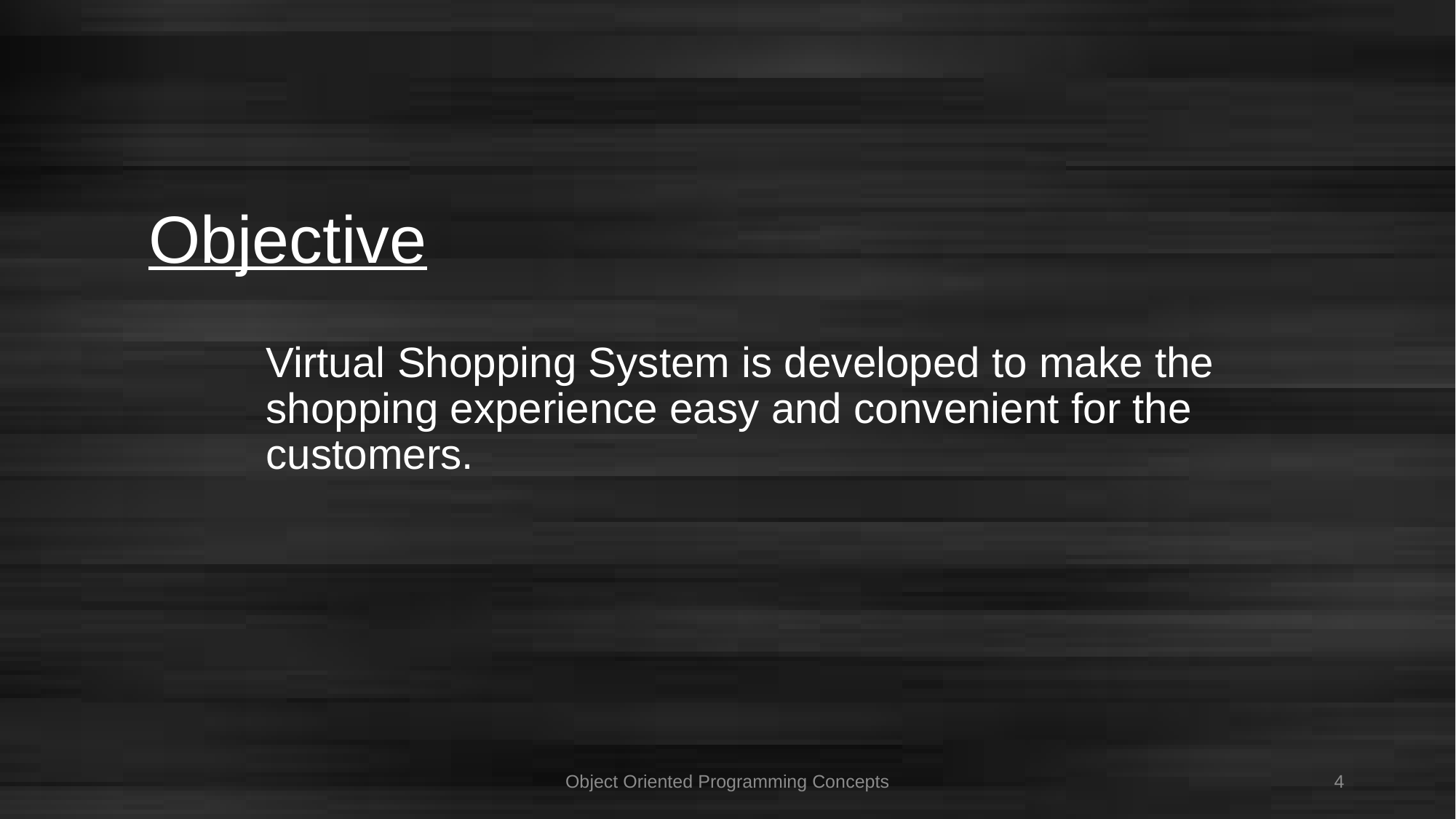

# Objective
Virtual Shopping System is developed to make the shopping experience easy and convenient for the customers.
Object Oriented Programming Concepts
4